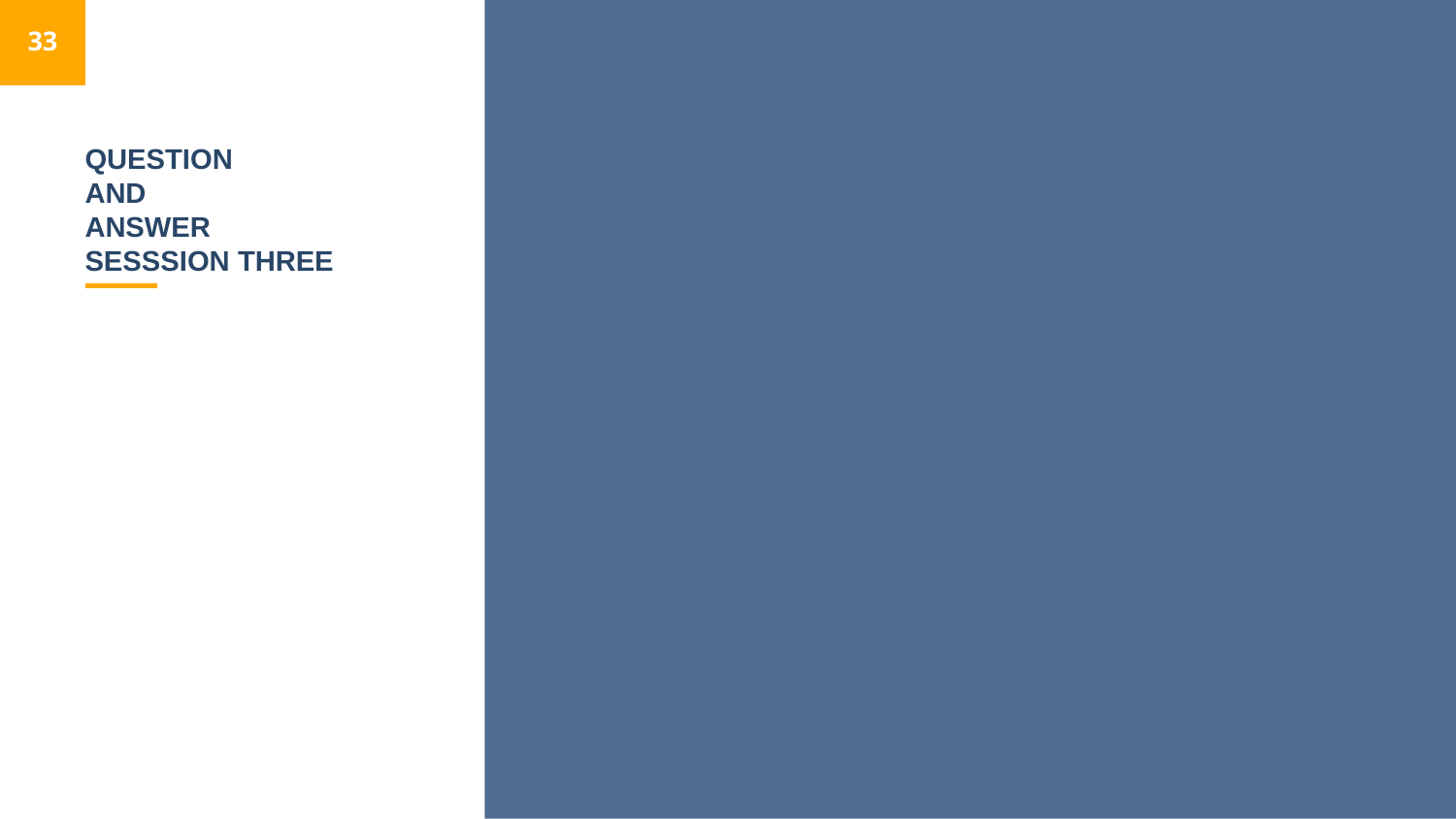

33

# QUESTION AND ANSWER SESSSION THREE